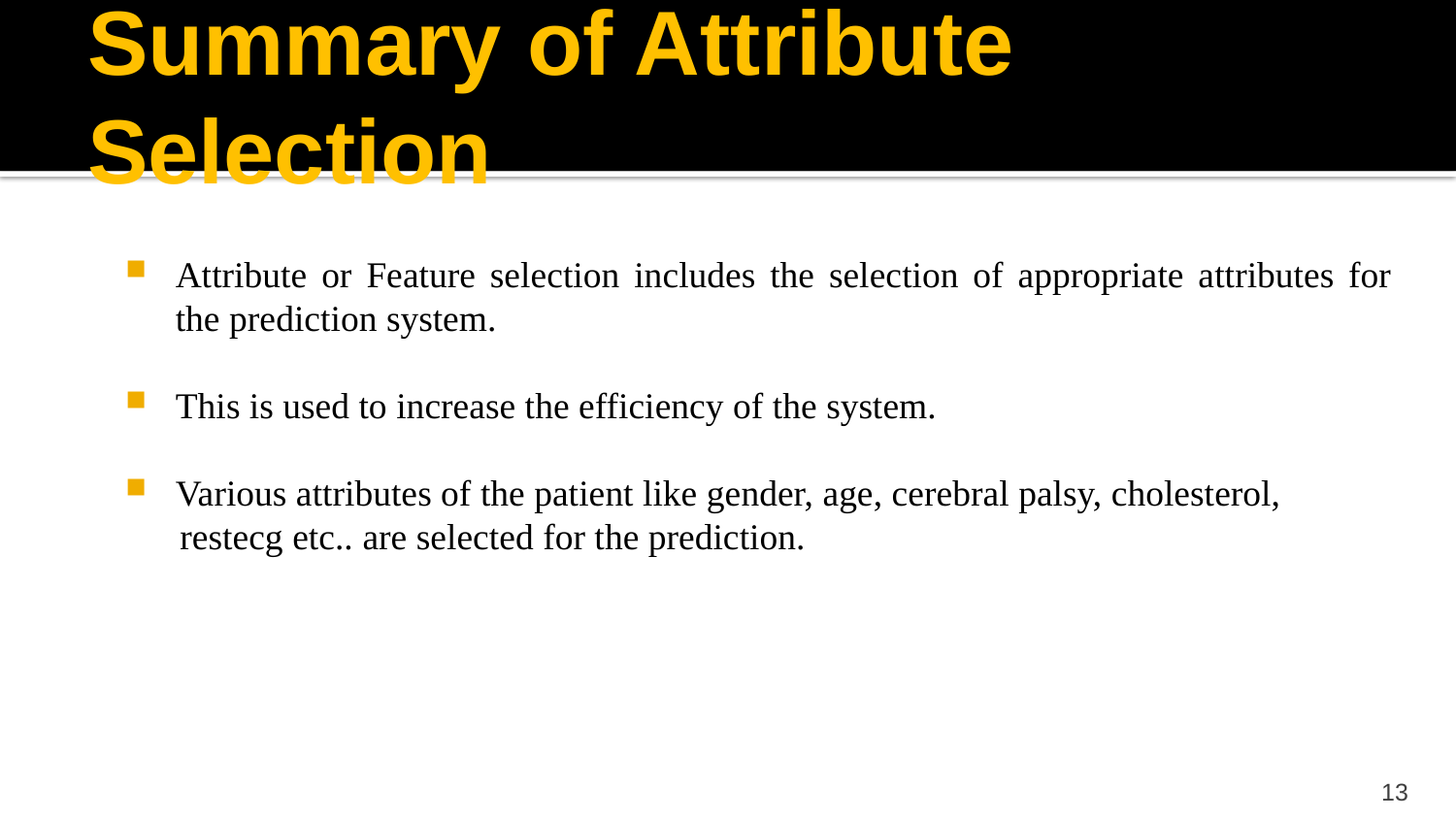

# Summary of Attribute Selection

Attribute or Feature selection includes the selection of appropriate attributes for the prediction system.

This is used to increase the efficiency of the system.

Various attributes of the patient like gender, age, cerebral palsy, cholesterol,
      restecg etc.. are selected for the prediction.
13